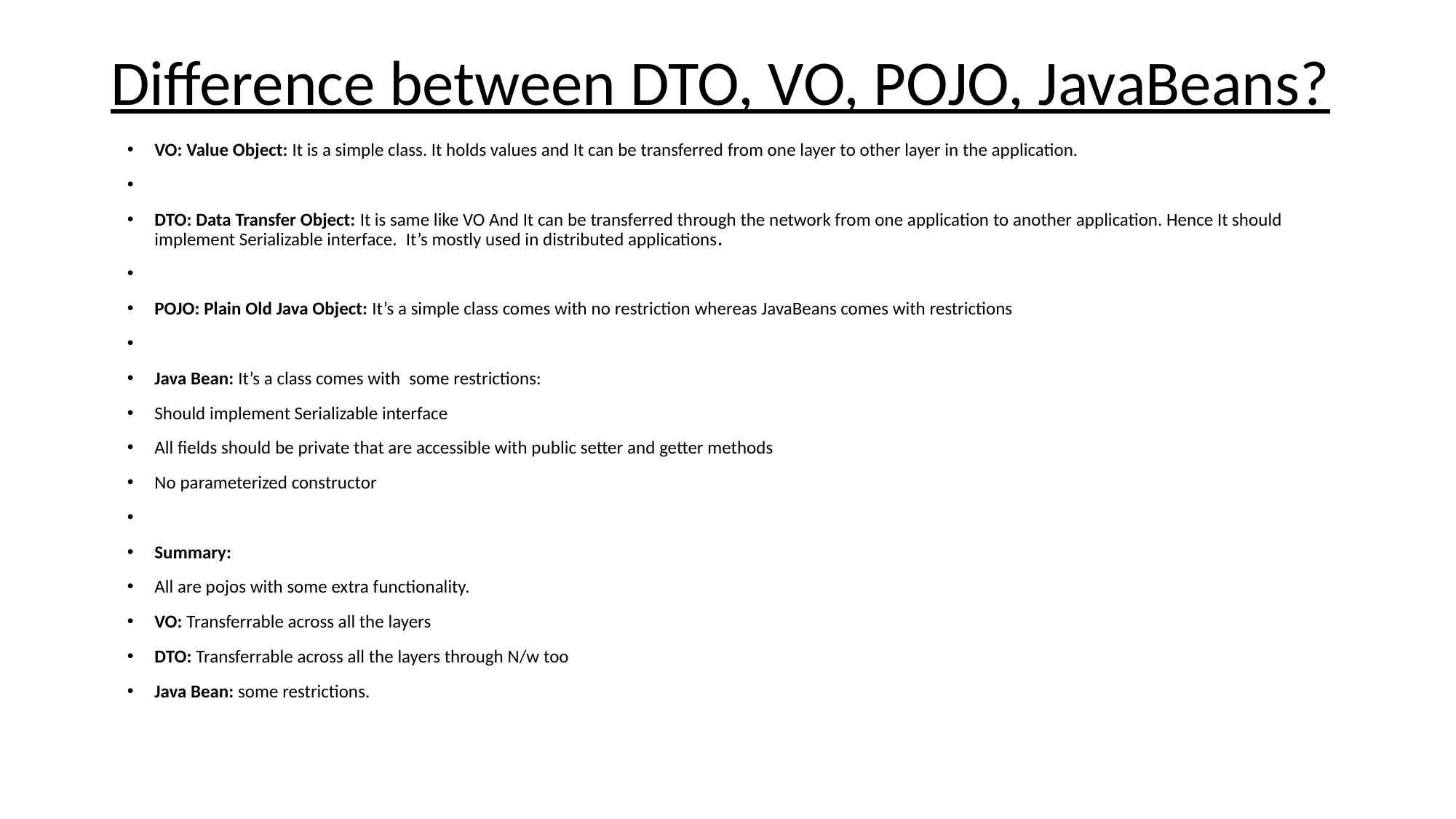

# Difference between DTO, VO, POJO, JavaBeans?
VO: Value Object: It is a simple class. It holds values and It can be transferred from one layer to other layer in the application.

DTO: Data Transfer Object: It is same like VO And It can be transferred through the network from one application to another application. Hence It should implement Serializable interface.  It’s mostly used in distributed applications.

POJO: Plain Old Java Object: It’s a simple class comes with no restriction whereas JavaBeans comes with restrictions

Java Bean: It’s a class comes with  some restrictions:
Should implement Serializable interface
All fields should be private that are accessible with public setter and getter methods
No parameterized constructor

Summary:
All are pojos with some extra functionality.
VO: Transferrable across all the layers
DTO: Transferrable across all the layers through N/w too
Java Bean: some restrictions.